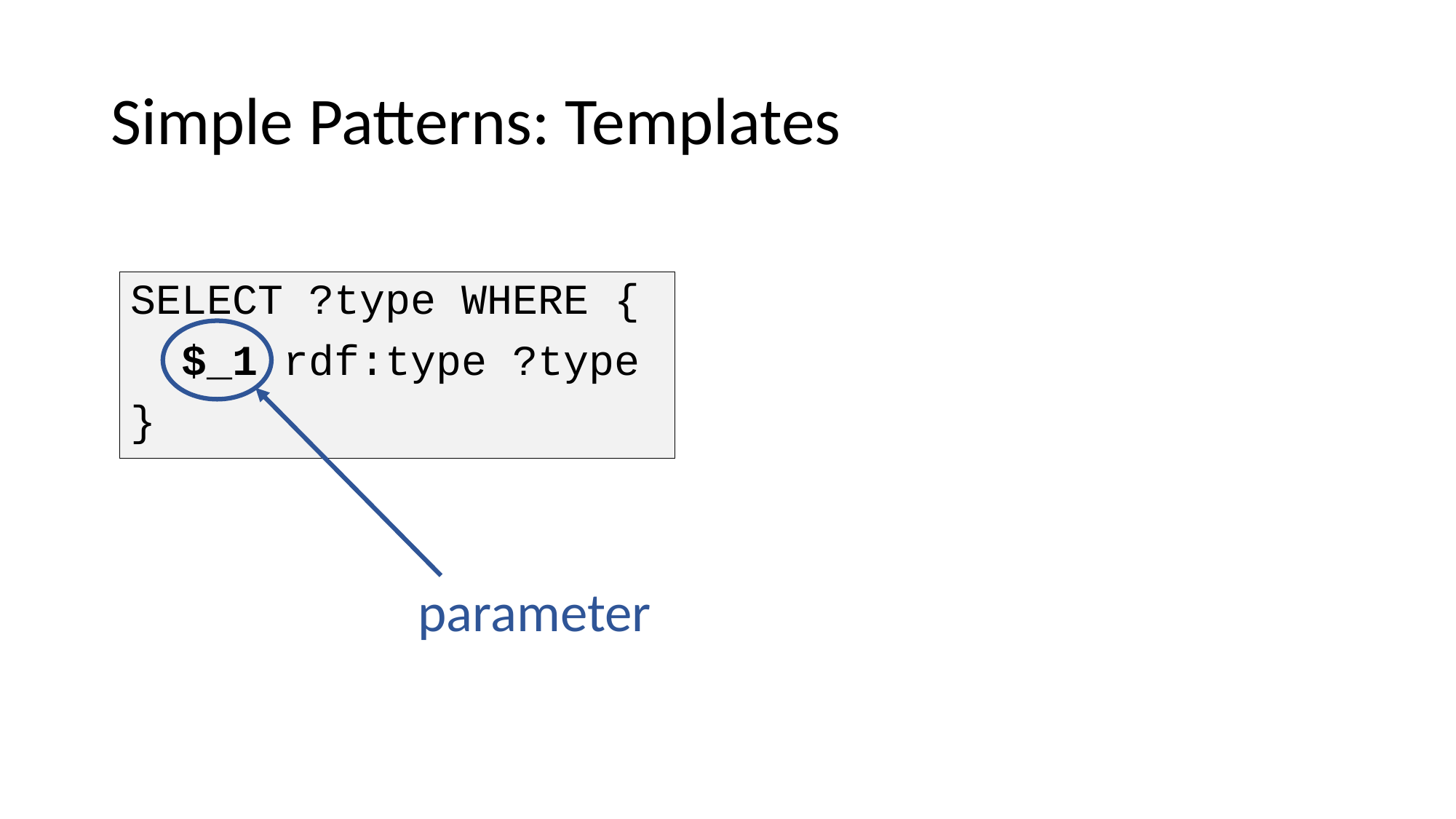

# Simple Patterns: Templates
SELECT ?type WHERE {
  $_1 rdf:type ?type
}

parameter